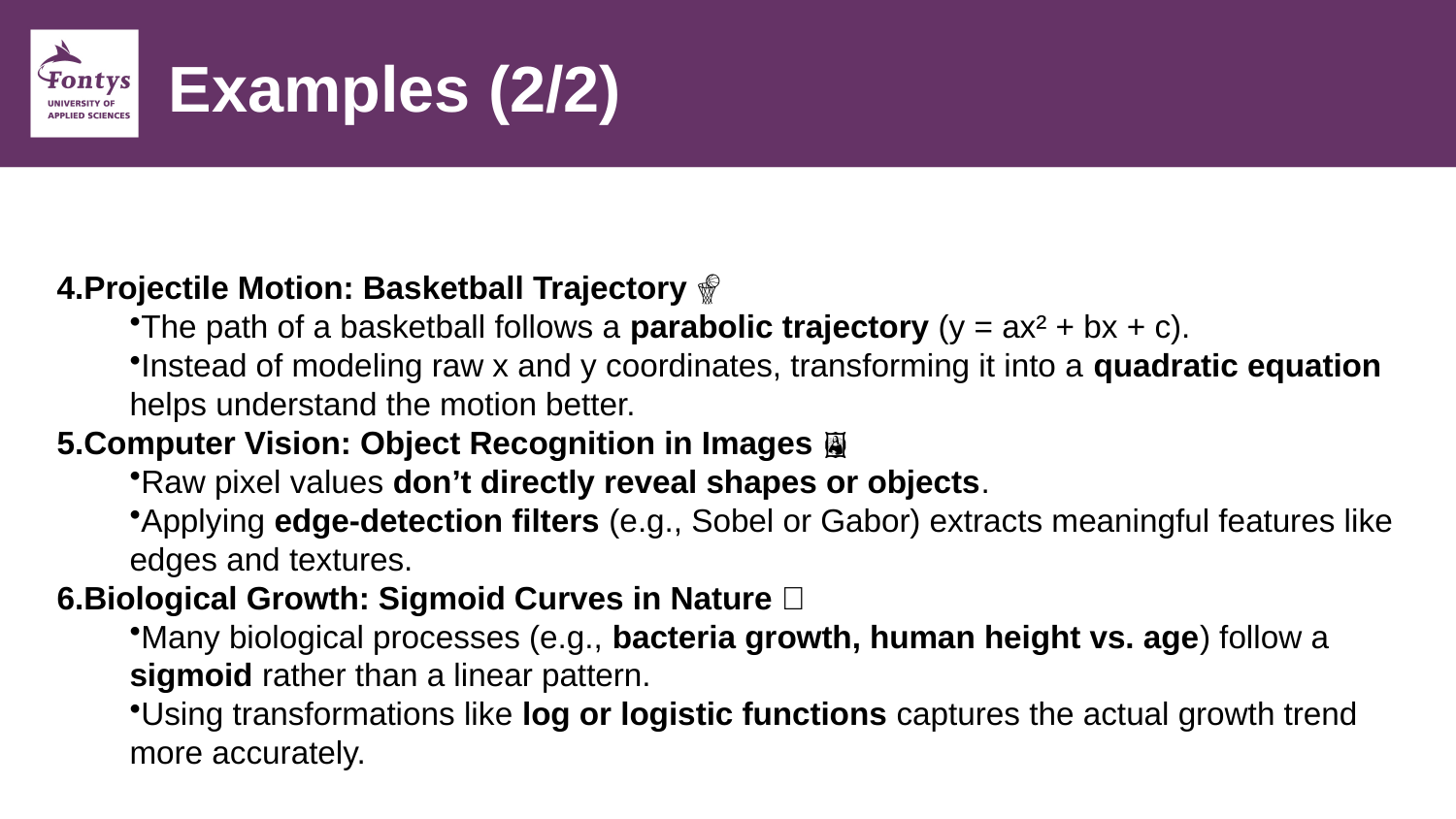

# Examples (2/2)
Projectile Motion: Basketball Trajectory 🏀
The path of a basketball follows a parabolic trajectory (y = ax² + bx + c).
Instead of modeling raw x and y coordinates, transforming it into a quadratic equation helps understand the motion better.
Computer Vision: Object Recognition in Images 🖼️
Raw pixel values don’t directly reveal shapes or objects.
Applying edge-detection filters (e.g., Sobel or Gabor) extracts meaningful features like edges and textures.
Biological Growth: Sigmoid Curves in Nature 🧬
Many biological processes (e.g., bacteria growth, human height vs. age) follow a sigmoid rather than a linear pattern.
Using transformations like log or logistic functions captures the actual growth trend more accurately.